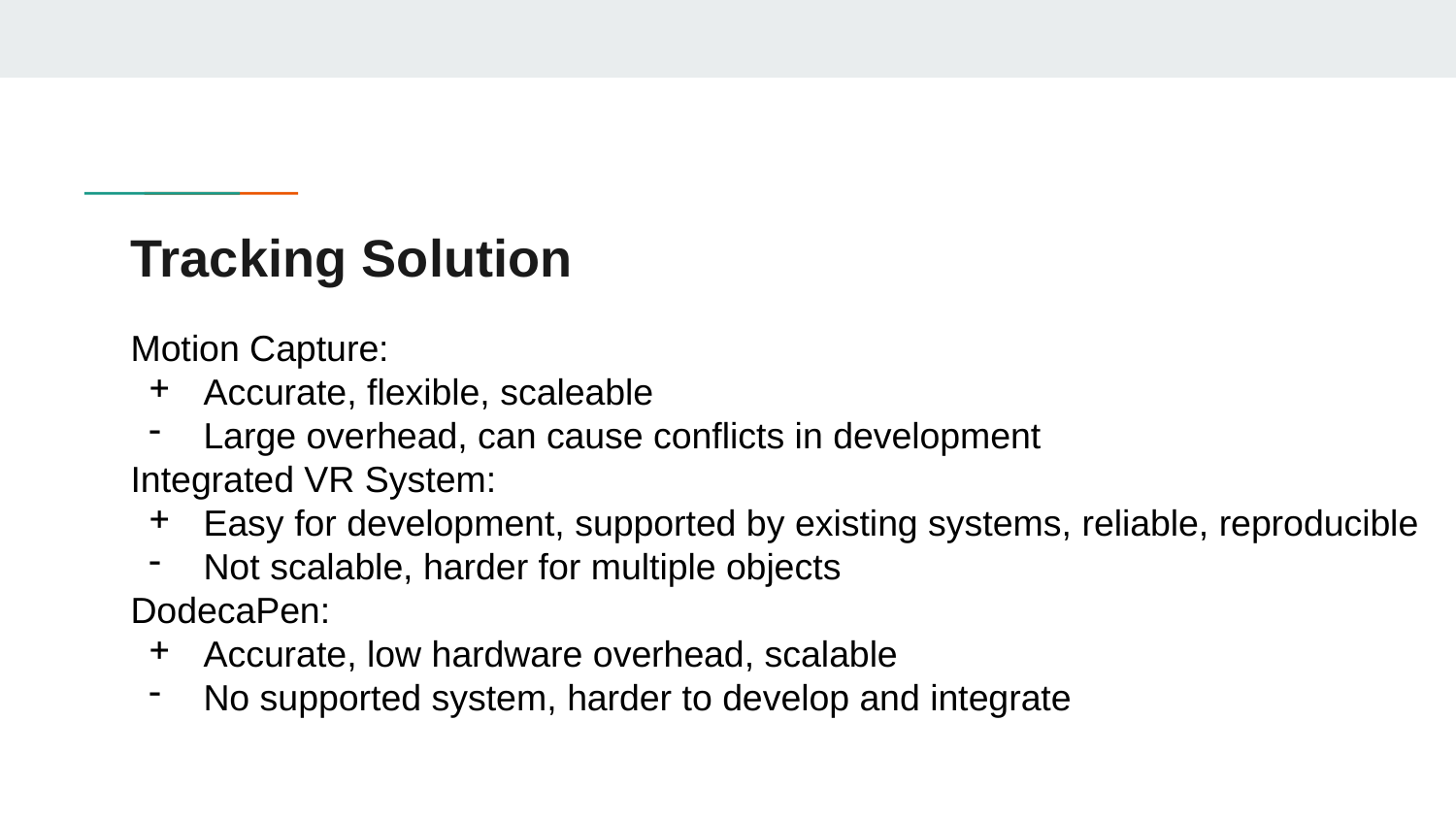

# Tracking Solution
Motion Capture:
Accurate, flexible, scaleable
Large overhead, can cause conflicts in development
Integrated VR System:
Easy for development, supported by existing systems, reliable, reproducible
Not scalable, harder for multiple objects
DodecaPen:
Accurate, low hardware overhead, scalable
No supported system, harder to develop and integrate